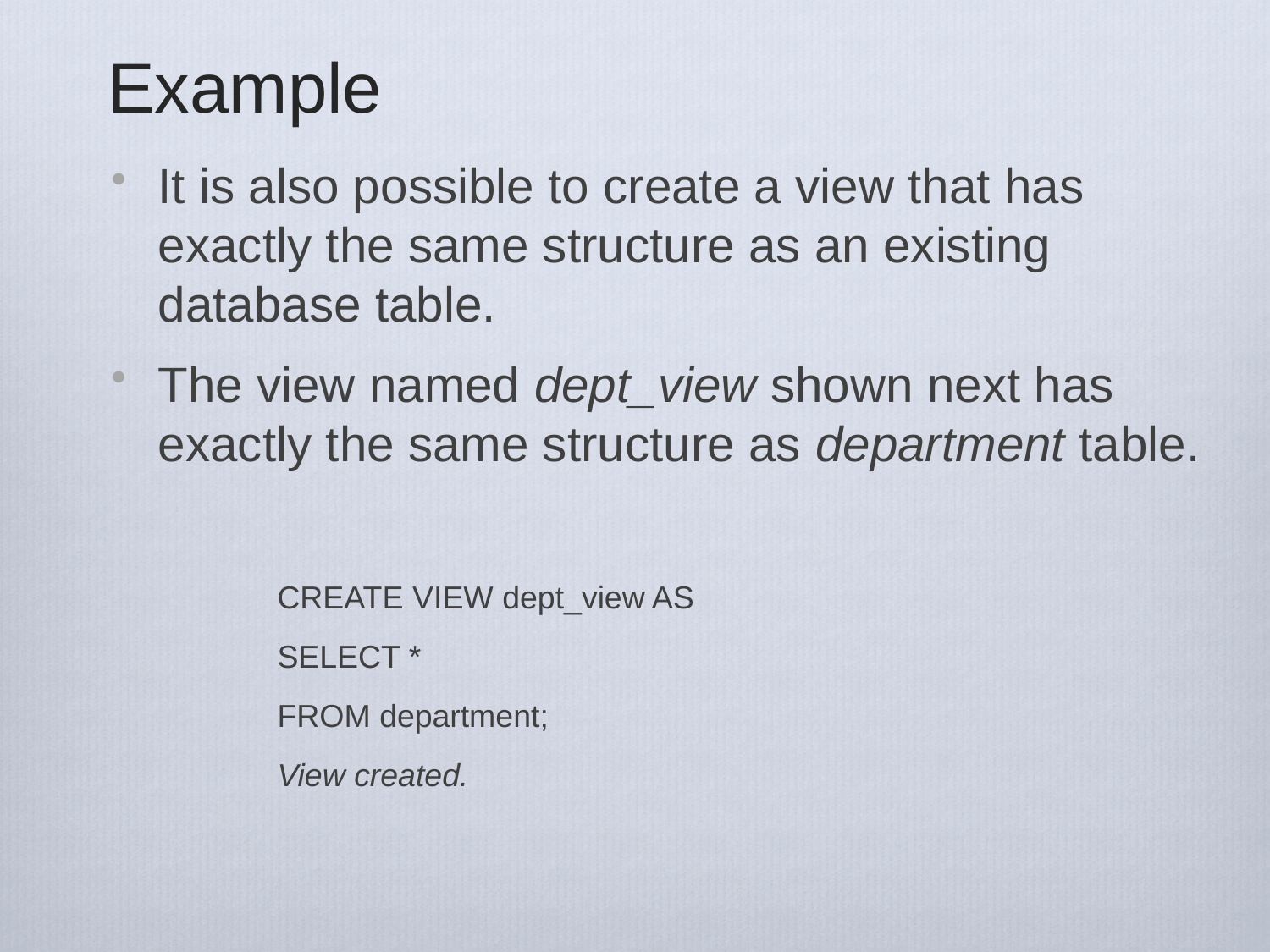

# Example
It is also possible to create a view that has exactly the same structure as an existing database table.
The view named dept_view shown next has exactly the same structure as department table.

CREATE VIEW dept_view AS
SELECT *
FROM department;
View created.